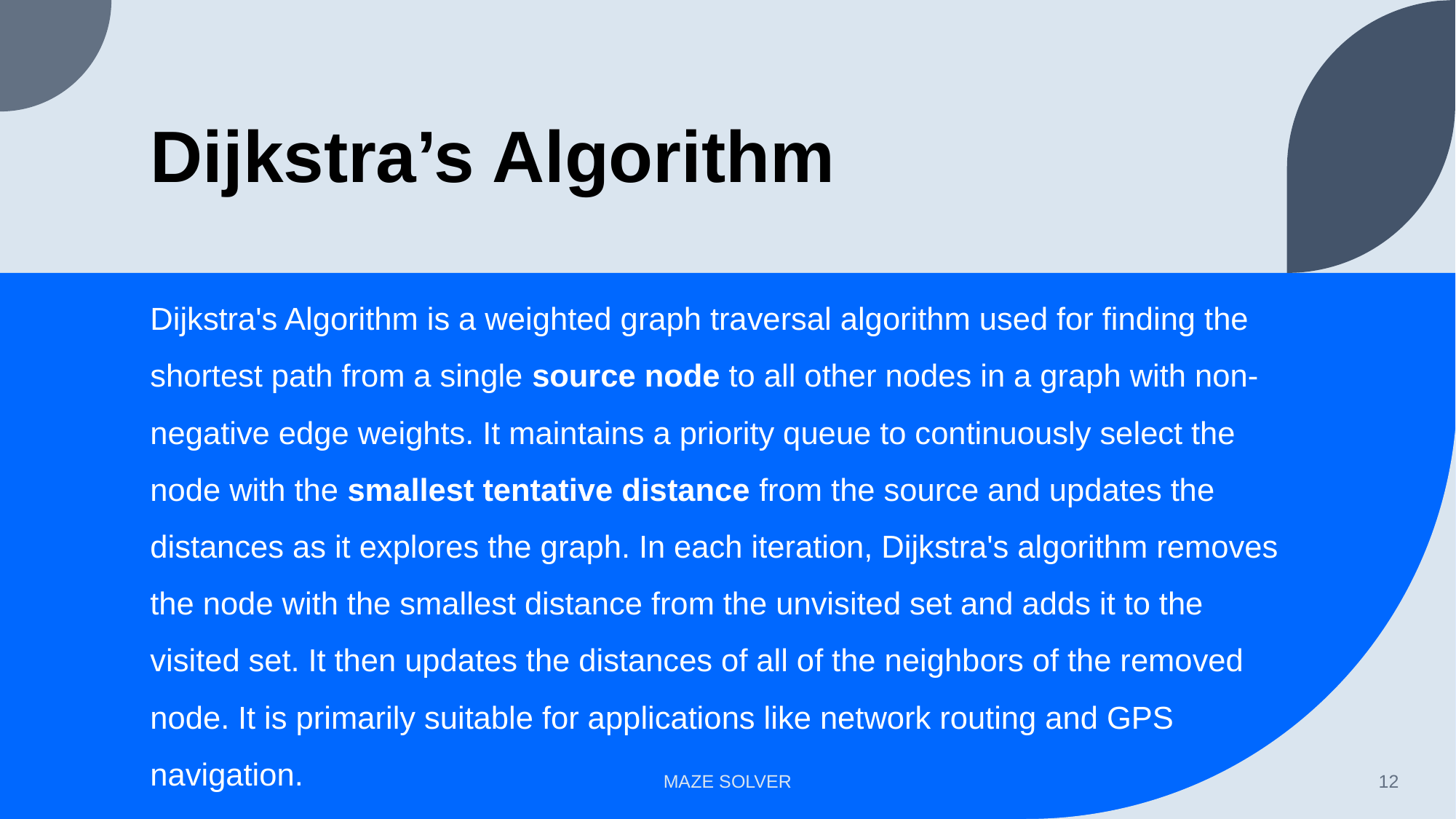

# Dijkstra’s Algorithm
Dijkstra's Algorithm is a weighted graph traversal algorithm used for finding the shortest path from a single source node to all other nodes in a graph with non-negative edge weights. It maintains a priority queue to continuously select the node with the smallest tentative distance from the source and updates the distances as it explores the graph. In each iteration, Dijkstra's algorithm removes the node with the smallest distance from the unvisited set and adds it to the visited set. It then updates the distances of all of the neighbors of the removed node. It is primarily suitable for applications like network routing and GPS navigation.
MAZE SOLVER
12